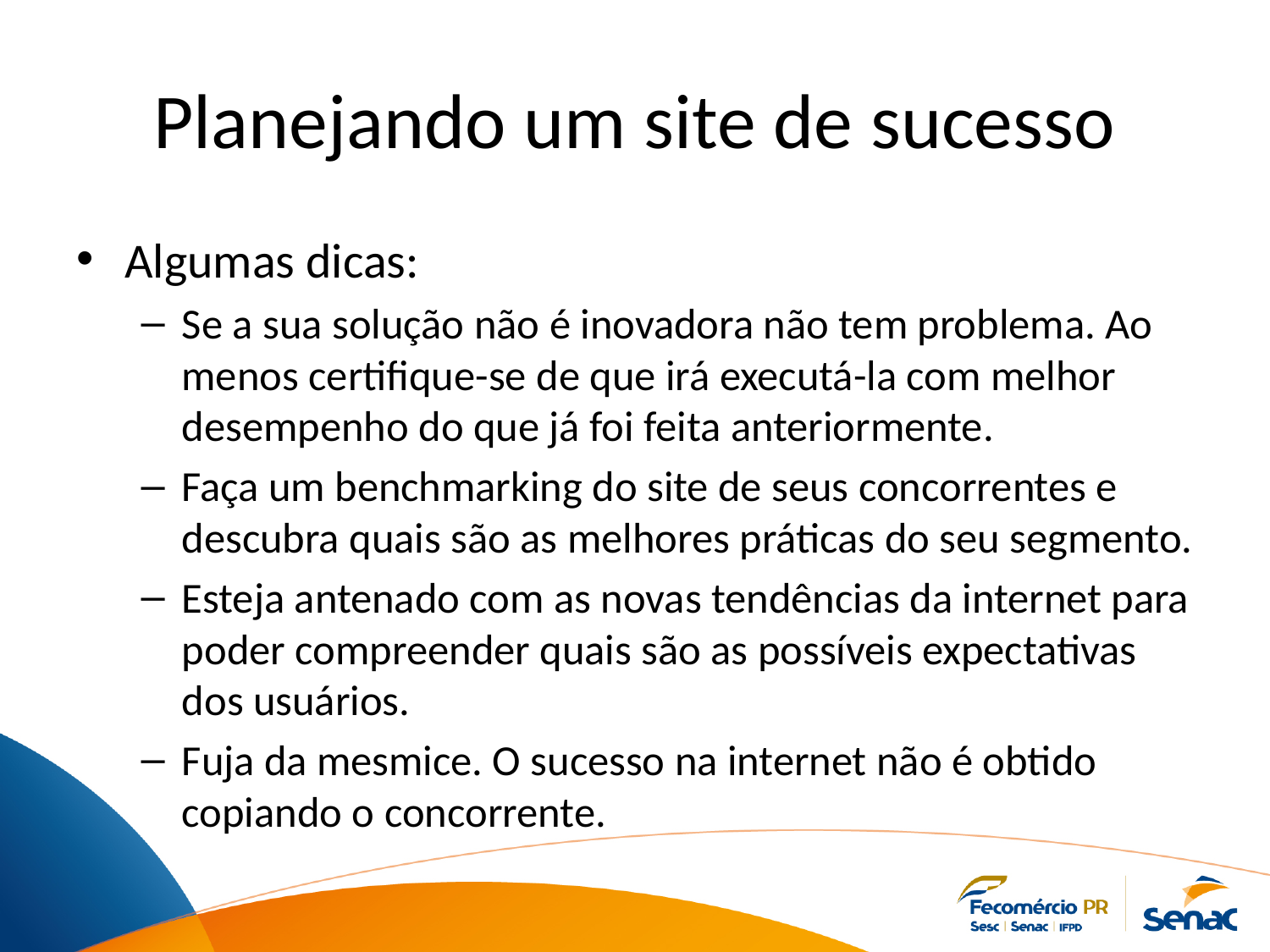

# Planejando um site de sucesso
Algumas dicas:
Se a sua solução não é inovadora não tem problema. Ao menos certifique-se de que irá executá-la com melhor desempenho do que já foi feita anteriormente.
Faça um benchmarking do site de seus concorrentes e descubra quais são as melhores práticas do seu segmento.
Esteja antenado com as novas tendências da internet para poder compreender quais são as possíveis expectativas dos usuários.
Fuja da mesmice. O sucesso na internet não é obtido copiando o concorrente.